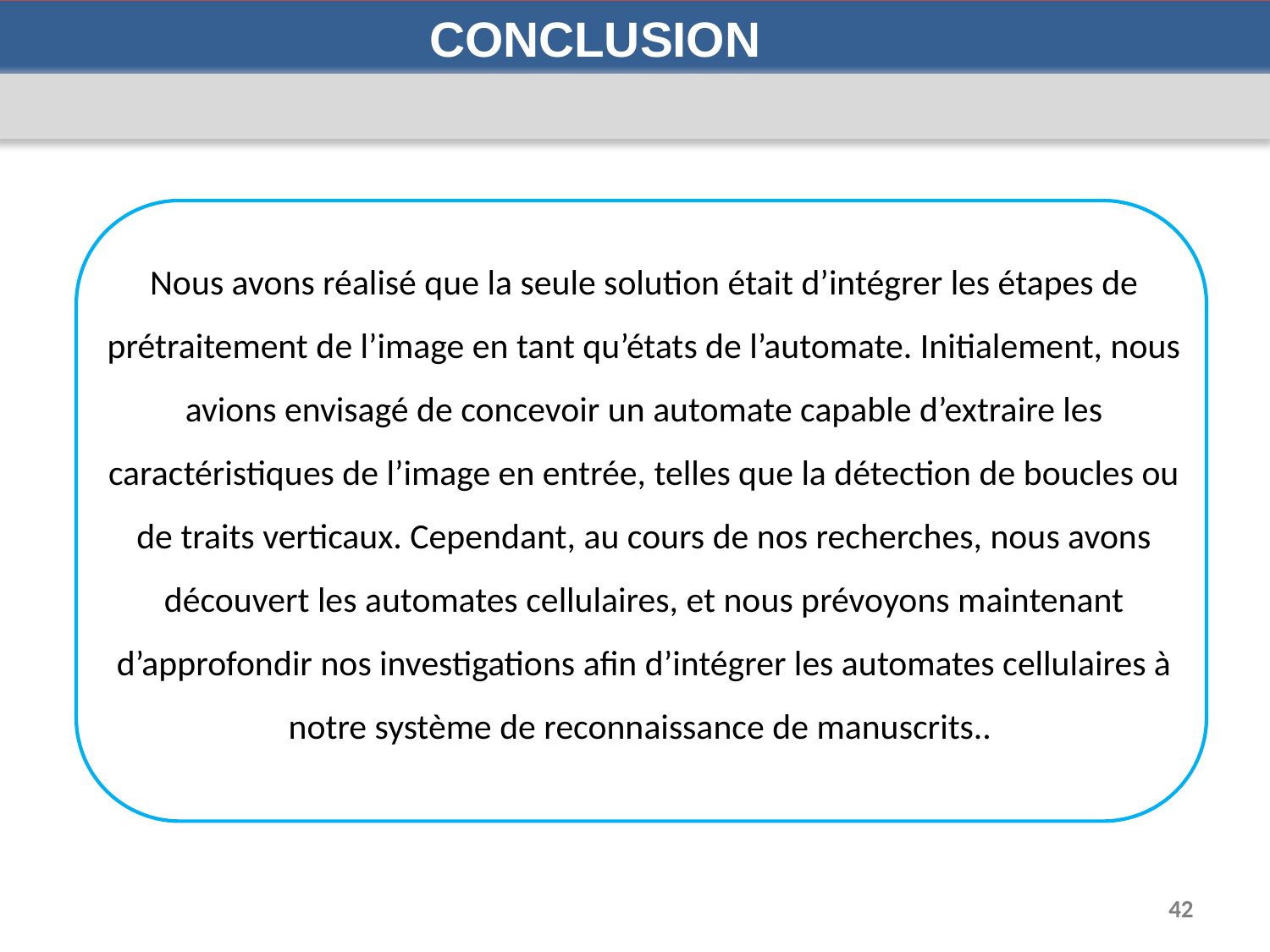

CONCLUSION

Nous avons réalisé que la seule solution était d’intégrer les étapes de prétraitement de l’image en tant qu’états de l’automate. Initialement, nous avions envisagé de concevoir un automate capable d’extraire les caractéristiques de l’image en entrée, telles que la détection de boucles ou de traits verticaux. Cependant, au cours de nos recherches, nous avons découvert les automates cellulaires, et nous prévoyons maintenant d’approfondir nos investigations afin d’intégrer les automates cellulaires à notre système de reconnaissance de manuscrits..
42